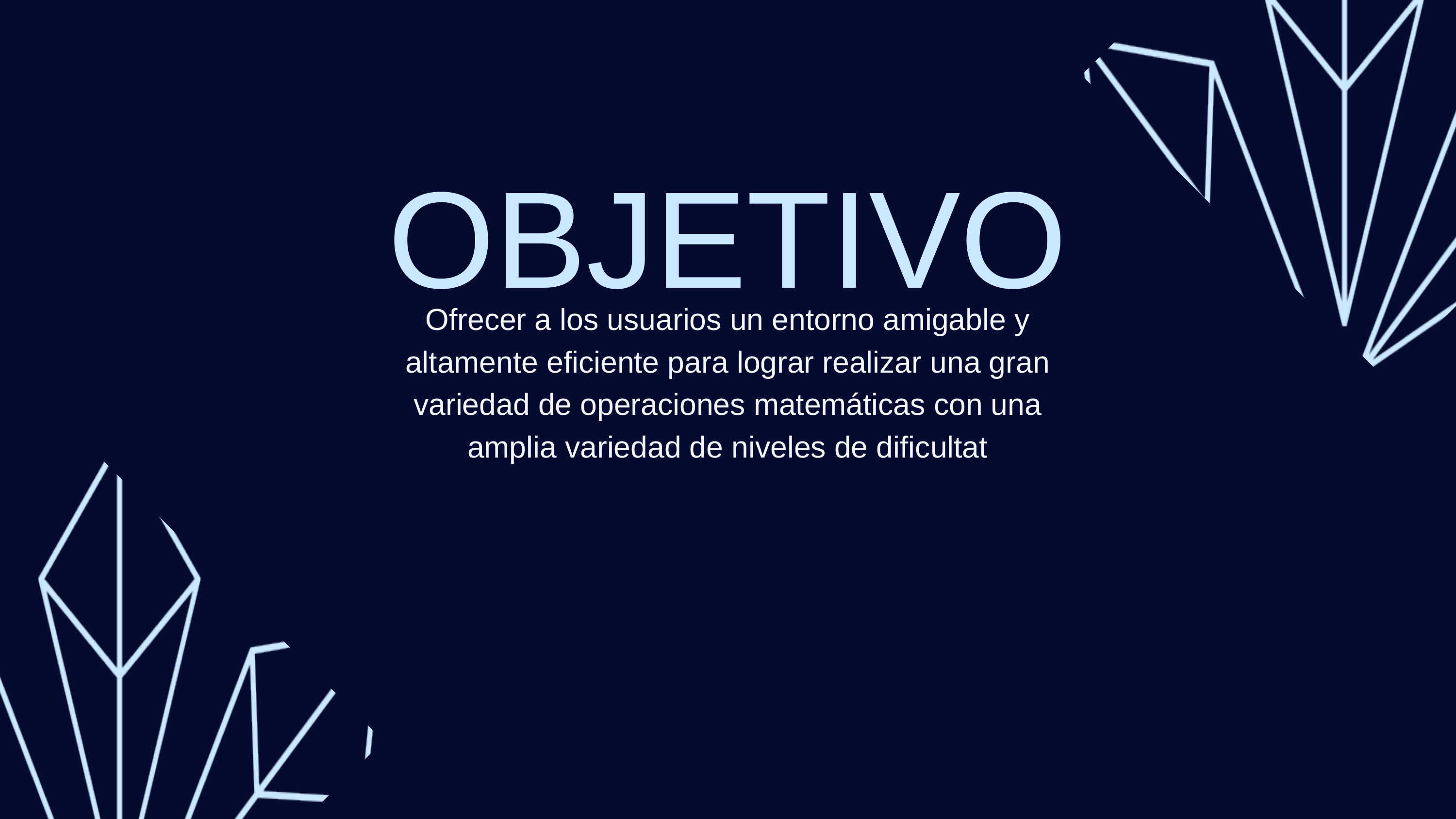

OBJETIVO
Ofrecer a los usuarios un entorno amigable y altamente eficiente para lograr realizar una gran variedad de operaciones matemáticas con una amplia variedad de niveles de dificultat